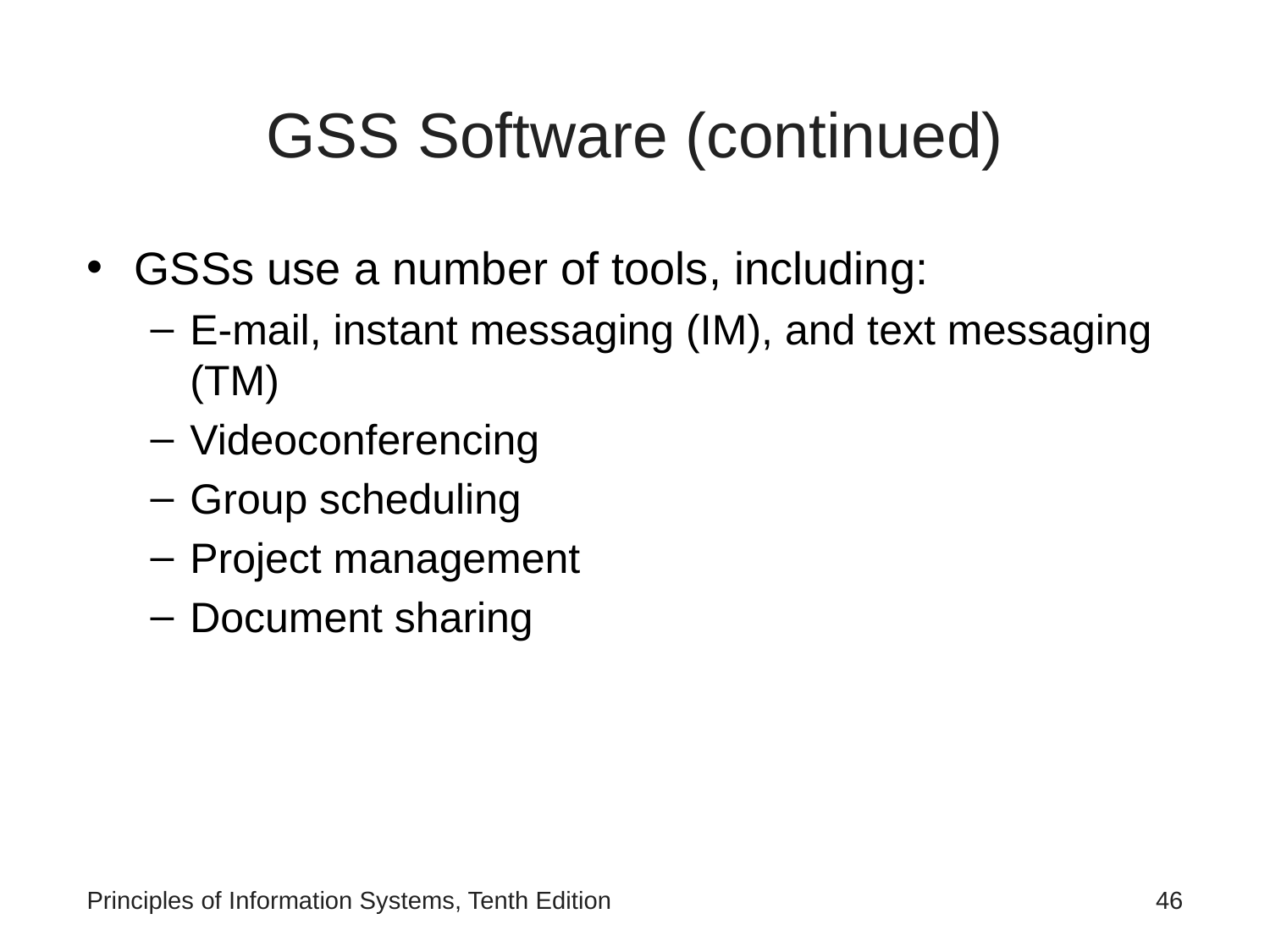

# GSS Software (continued)
GSSs use a number of tools, including:
E-mail, instant messaging (IM), and text messaging (TM)
Videoconferencing
Group scheduling
Project management
Document sharing
Principles of Information Systems, Tenth Edition
46